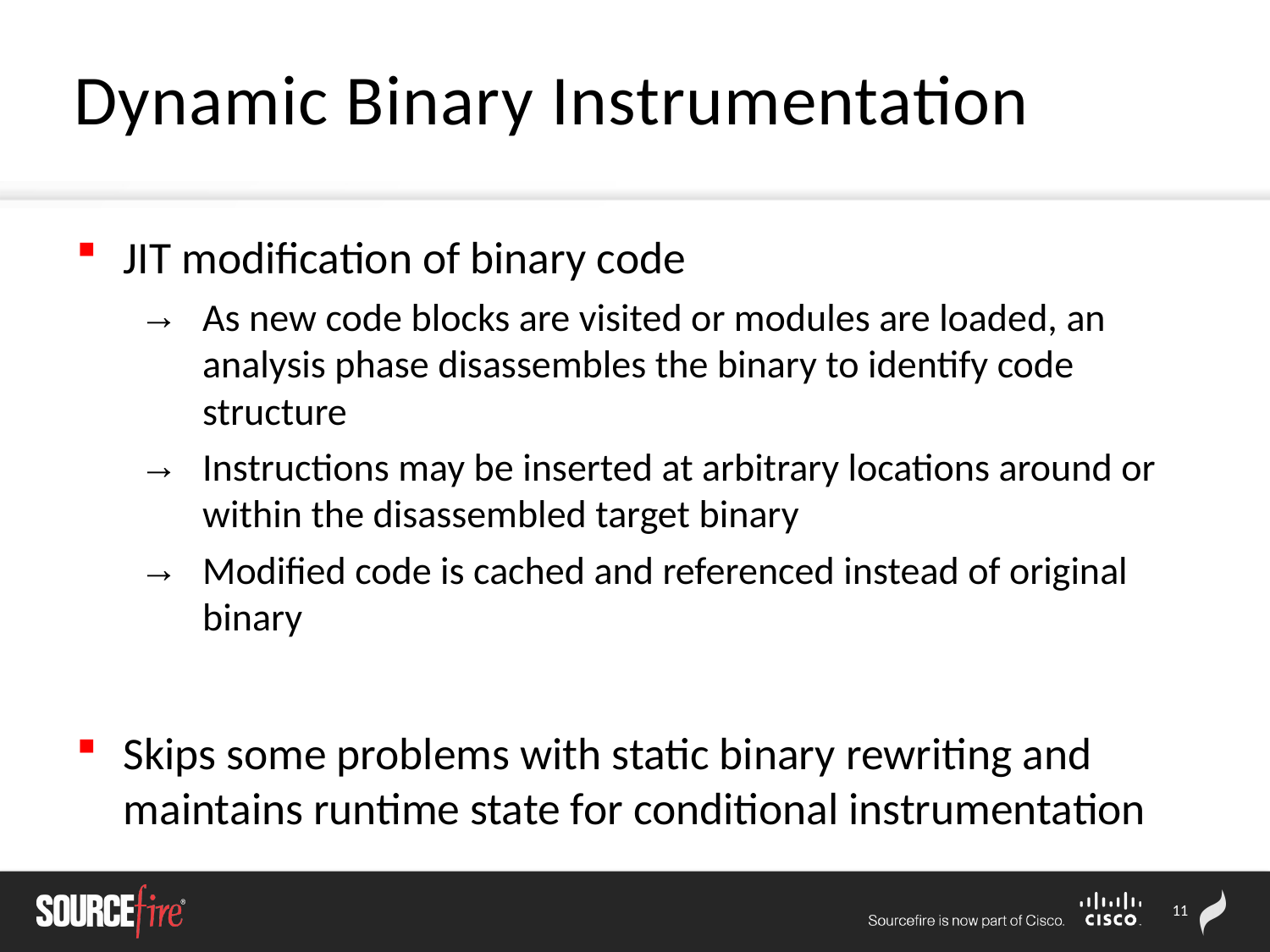

# Dynamic Binary Instrumentation
JIT modification of binary code
As new code blocks are visited or modules are loaded, an analysis phase disassembles the binary to identify code structure
Instructions may be inserted at arbitrary locations around or within the disassembled target binary
Modified code is cached and referenced instead of original binary

Skips some problems with static binary rewriting and maintains runtime state for conditional instrumentation